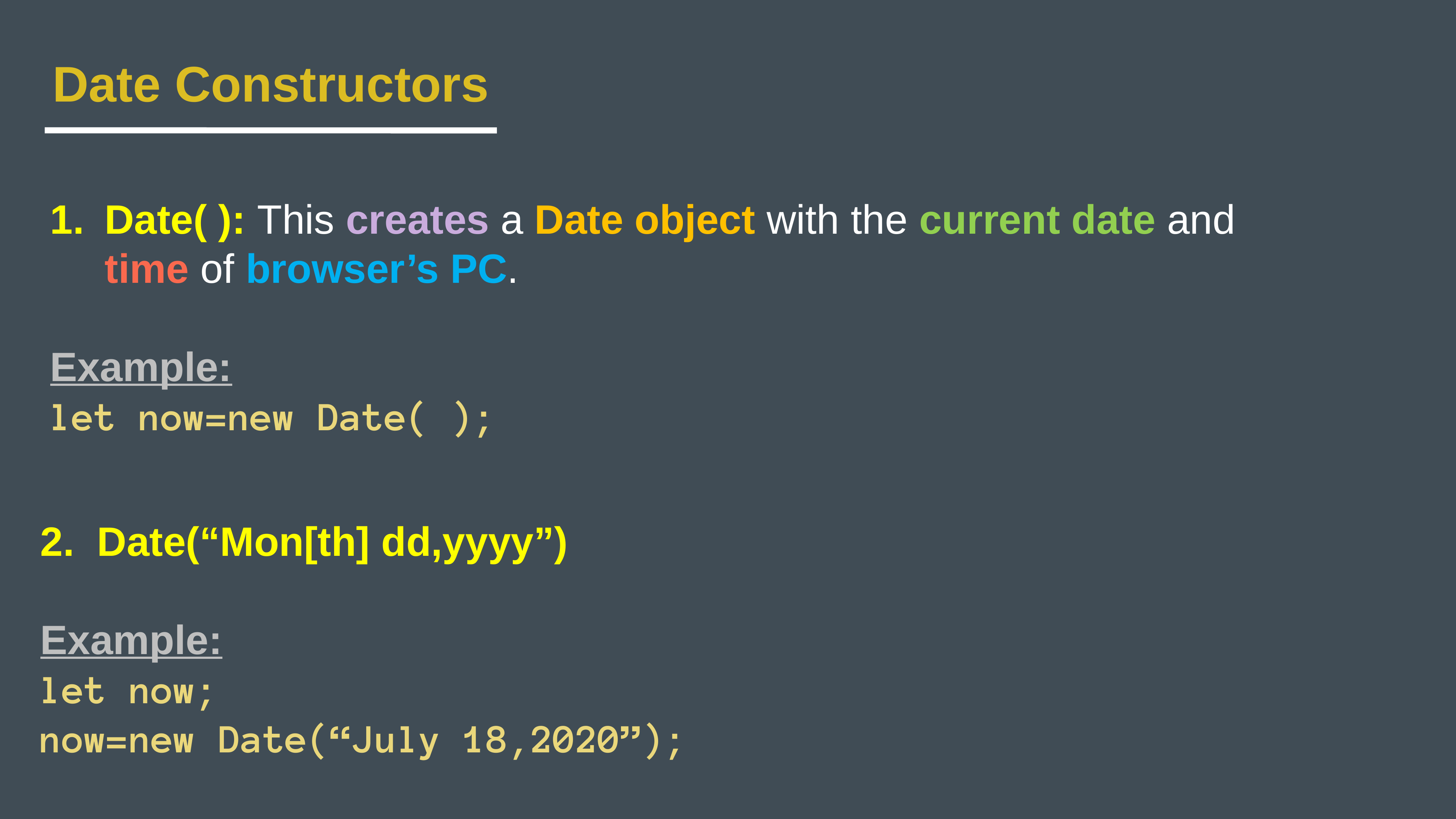

Date Constructors
Date( ): This creates a Date object with the current date and time of browser’s PC.

Example:
let now=new Date( );

2.  Date(“Mon[th] dd,yyyy”)

Example:
let now;
now=new Date(“July 18,2020”);